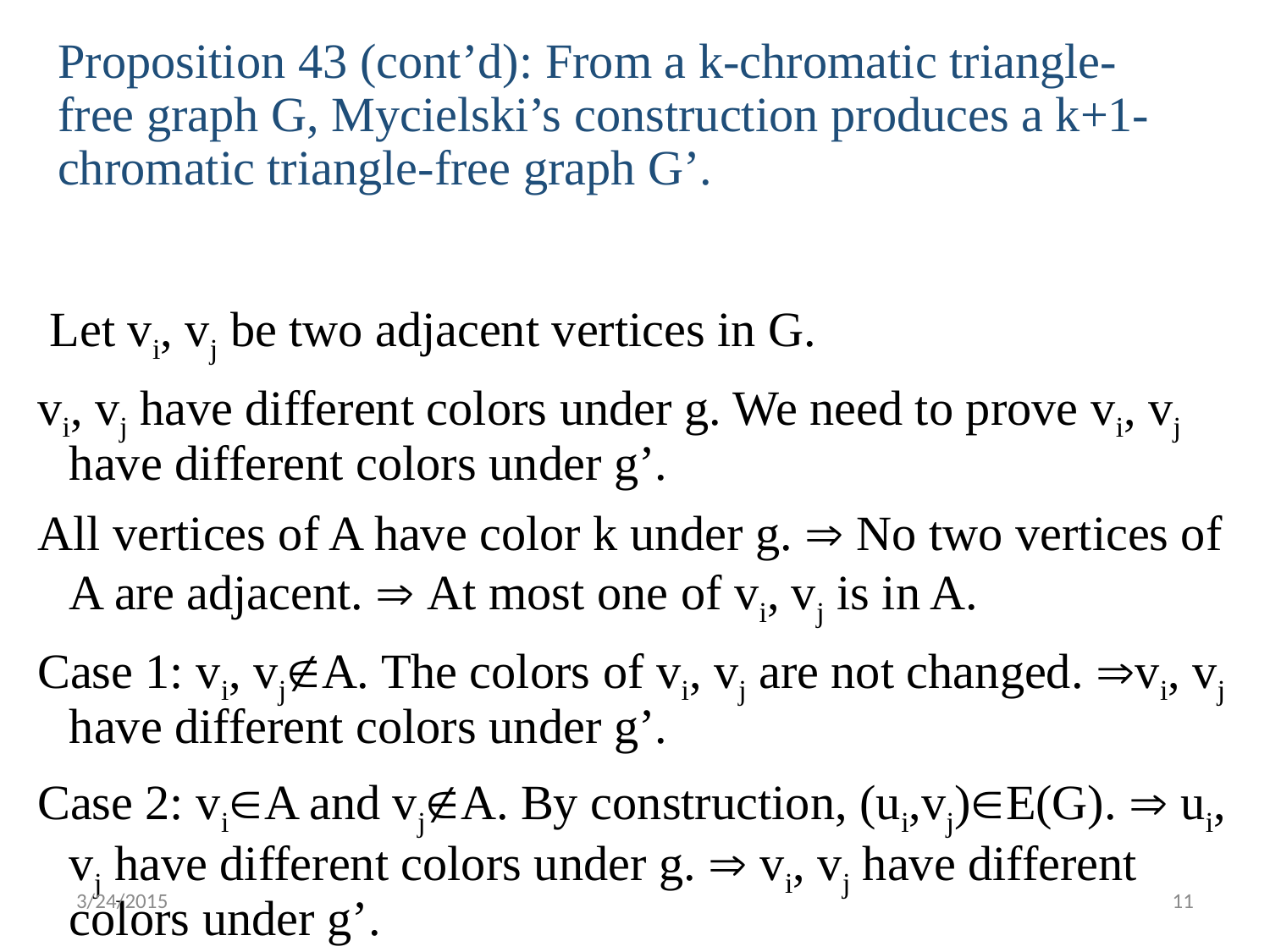

# Proposition 43 (cont’d): From a k-chromatic triangle-free graph G, Mycielski’s construction produces a k+1-chromatic triangle-free graph G’.
 Let vi, vj be two adjacent vertices in G.
vi, vj have different colors under g. We need to prove vi, vj have different colors under g’.
All vertices of A have color k under g. ⇒ No two vertices of A are adjacent. ⇒ At most one of vi, vj is in A.
Case 1: vi, vj∉A. The colors of vi, vj are not changed. ⇒vi, vj have different colors under g’.
Case 2: vi∈A and vj∉A. By construction, (ui,vj)∈E(G). ⇒ ui, vj have different colors under g. ⇒ vi, vj have different colors under g’.
3/24/2015
11